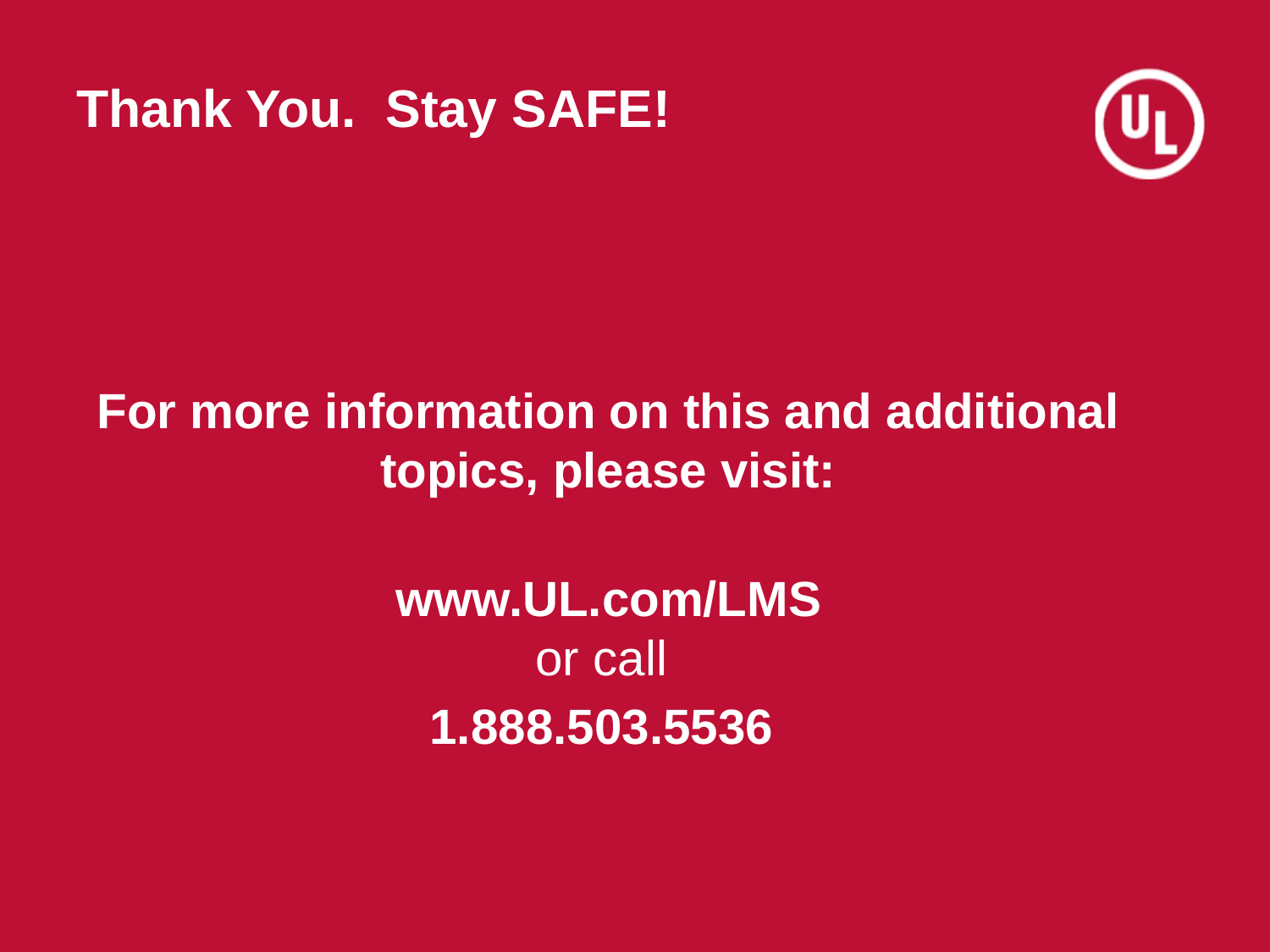

# Thank You.  Stay SAFE!

For more information on this and additional topics, please visit:
www.UL.com/LMS
or call
1.888.503.5536